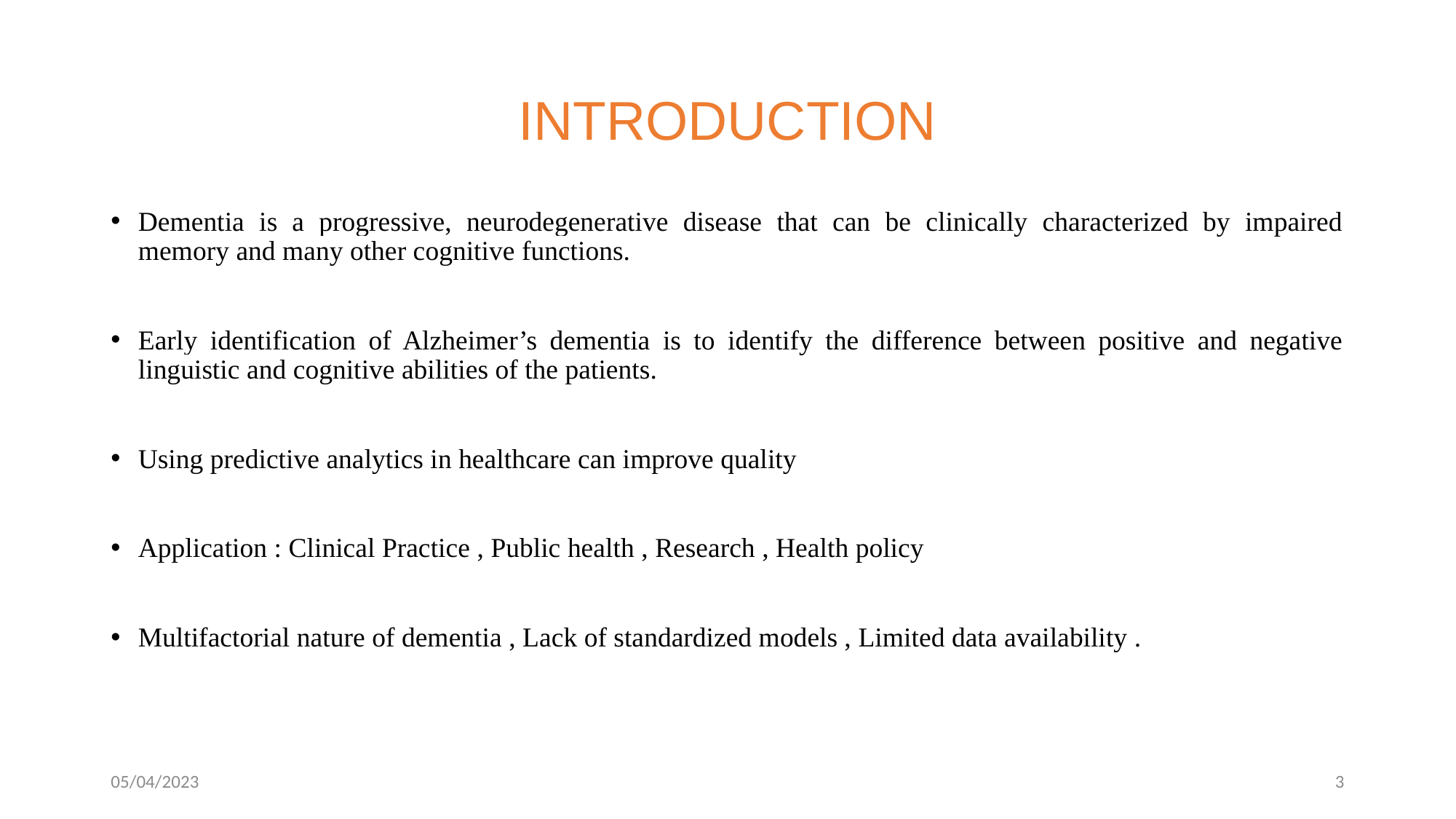

# INTRODUCTION
Dementia is a progressive, neurodegenerative disease that can be clinically characterized by impaired memory and many other cognitive functions.

Early identification of Alzheimer’s dementia is to identify the difference between positive and negative linguistic and cognitive abilities of the patients.

Using predictive analytics in healthcare can improve quality

Application : Clinical Practice , Public health , Research , Health policy

Multifactorial nature of dementia , Lack of standardized models , Limited data availability .

05/04/2023
3